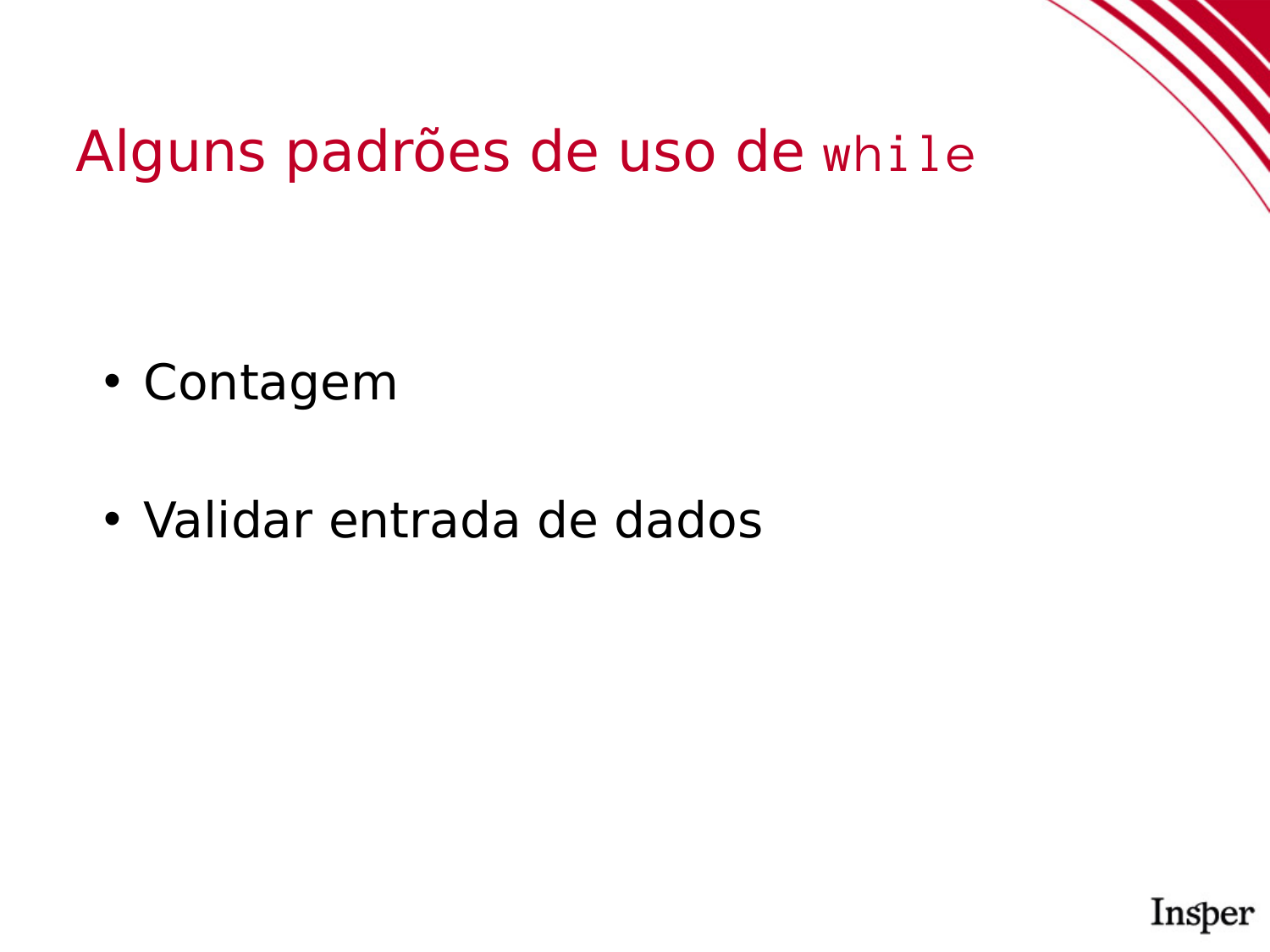

# Alguns padrões de uso de while

Contagem

Validar entrada de dados